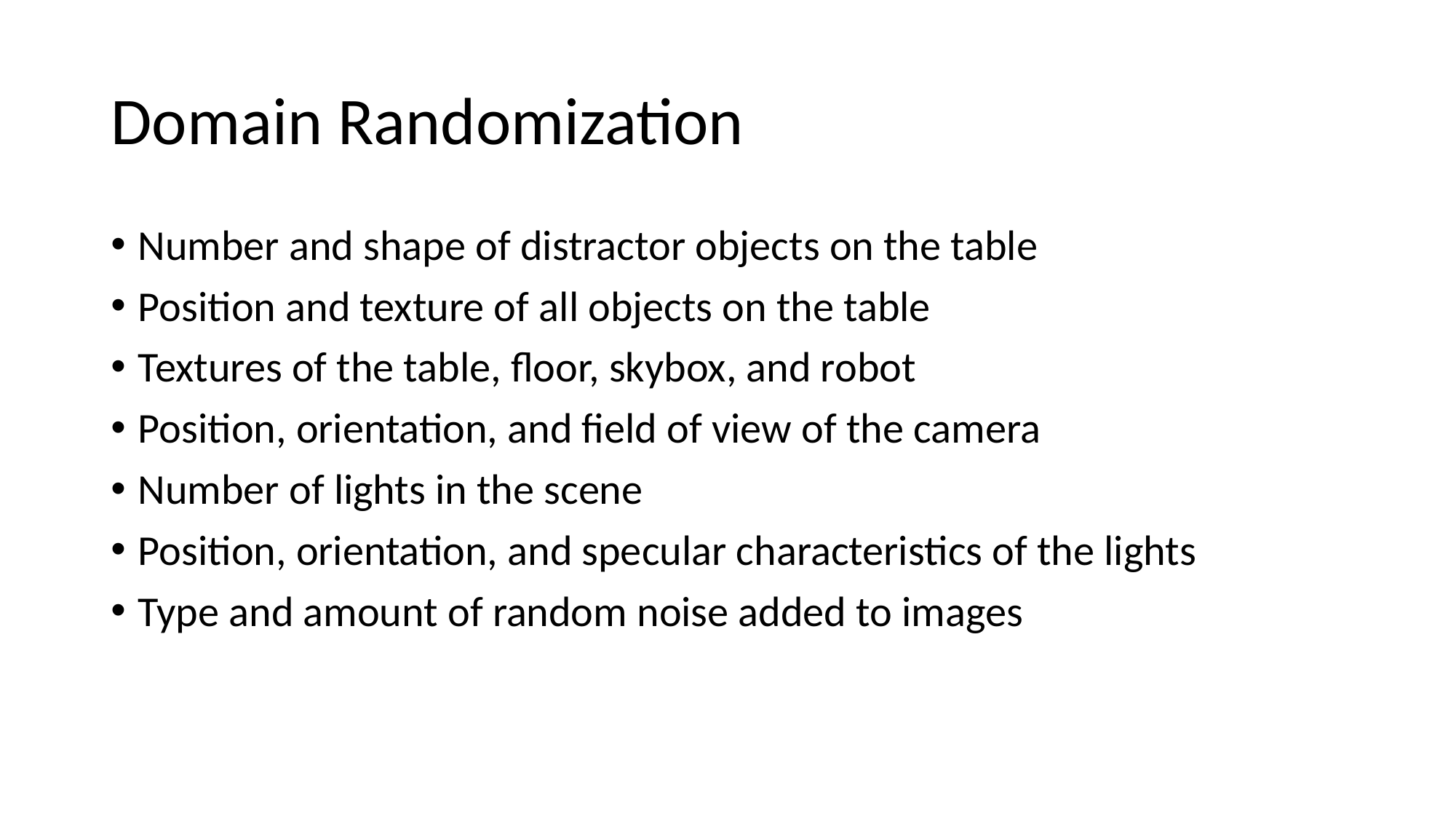

# Domain Randomization
Number and shape of distractor objects on the table
Position and texture of all objects on the table
Textures of the table, floor, skybox, and robot
Position, orientation, and field of view of the camera
Number of lights in the scene
Position, orientation, and specular characteristics of the lights
Type and amount of random noise added to images